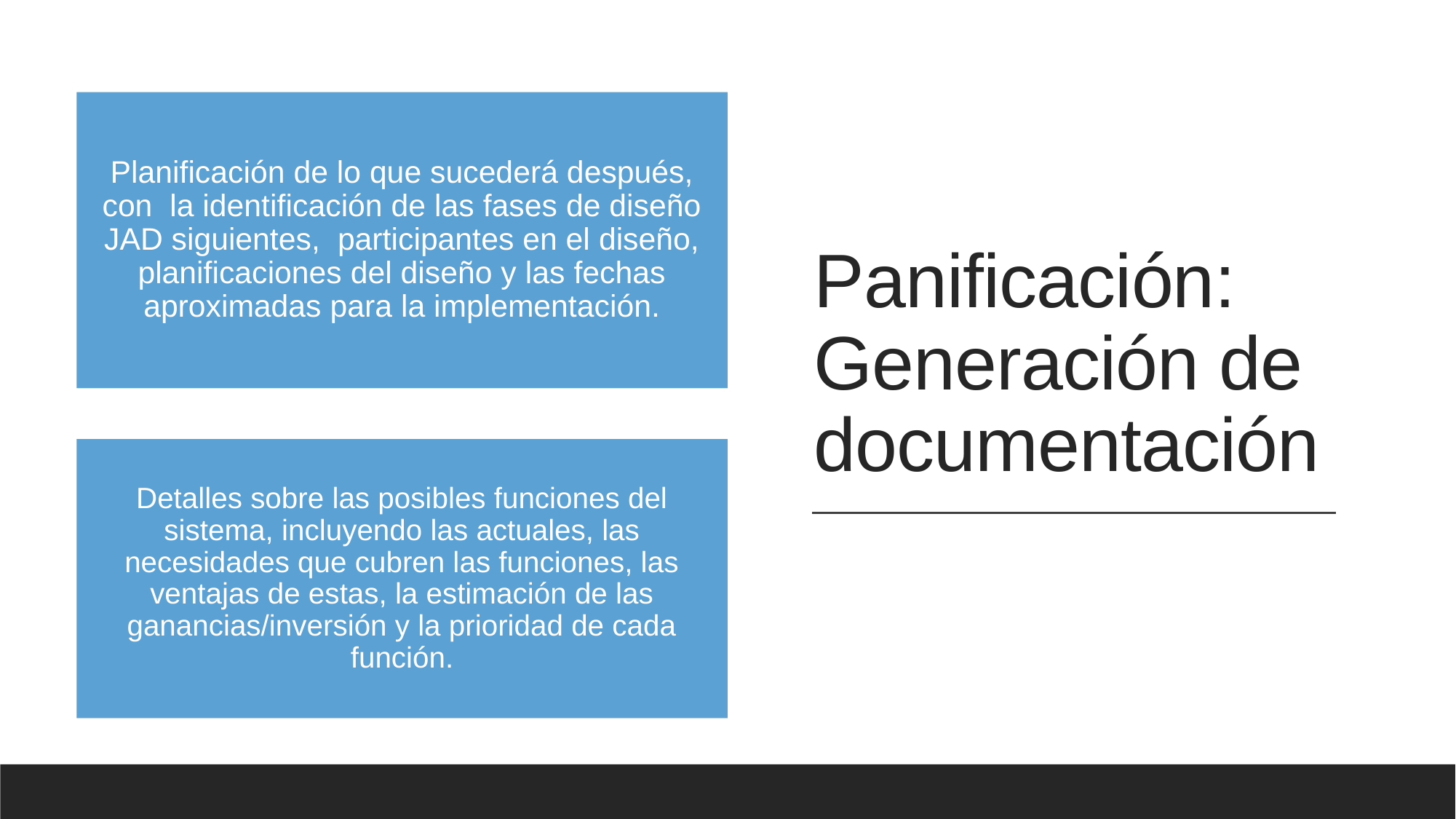

# Panificación: Generación de documentación

Planificación de lo que sucederá después, con  la identificación de las fases de diseño JAD siguientes,  participantes en el diseño, planificaciones del diseño y las fechas aproximadas para la implementación.

Detalles sobre las posibles funciones del sistema, incluyendo las actuales, las necesidades que cubren las funciones, las ventajas de estas, la estimación de las ganancias/inversión y la prioridad de cada función.